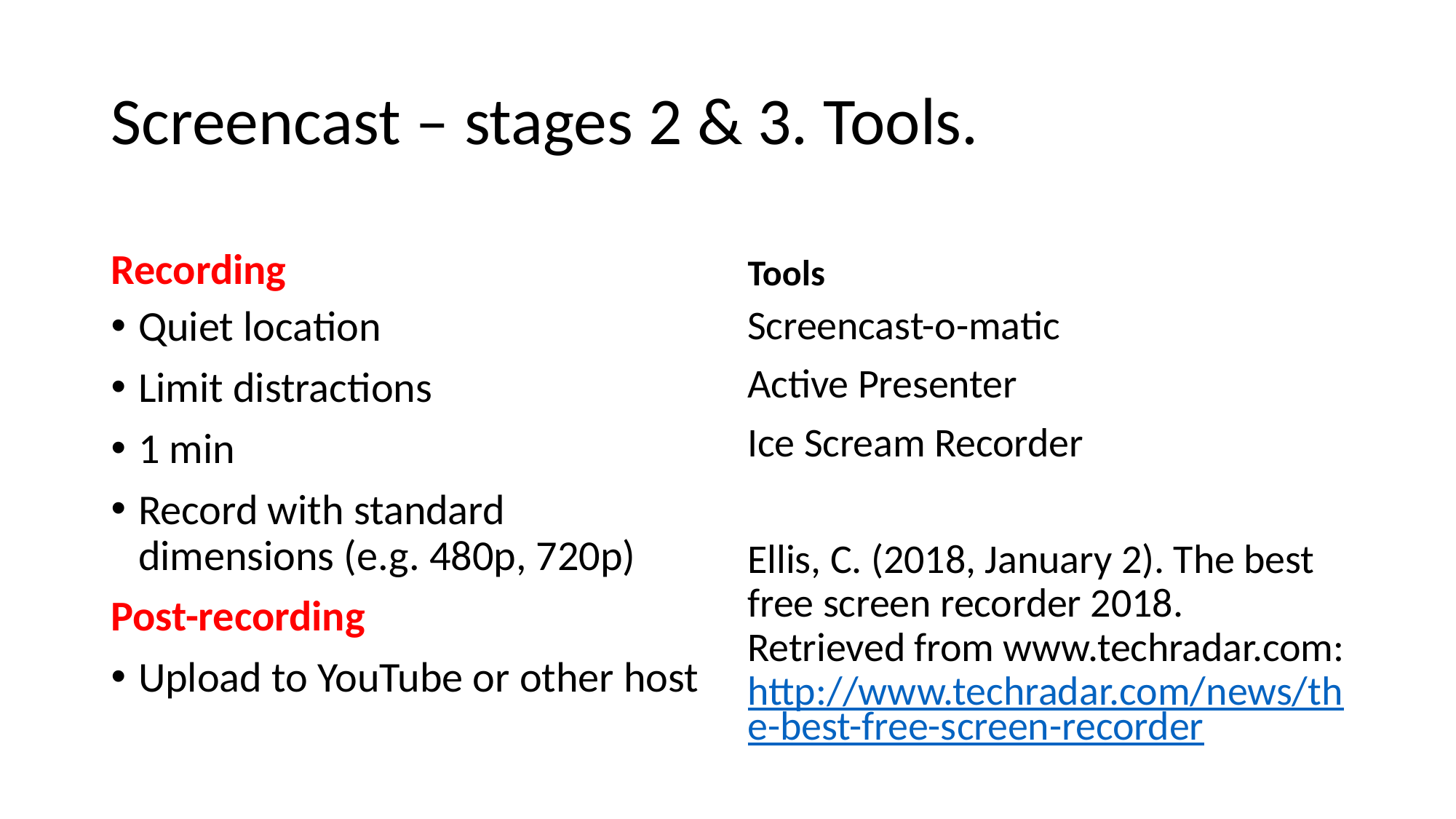

# Screencast – stages 2 & 3. Tools.
Recording
Tools
Quiet location
Limit distractions
1 min
Record with standard dimensions (e.g. 480p, 720p)
Post-recording
Upload to YouTube or other host

Screencast-o-matic
Active Presenter
Ice Scream Recorder

Ellis, C. (2018, January 2). The best free screen recorder 2018. Retrieved from www.techradar.com: http://www.techradar.com/news/the-best-free-screen-recorder